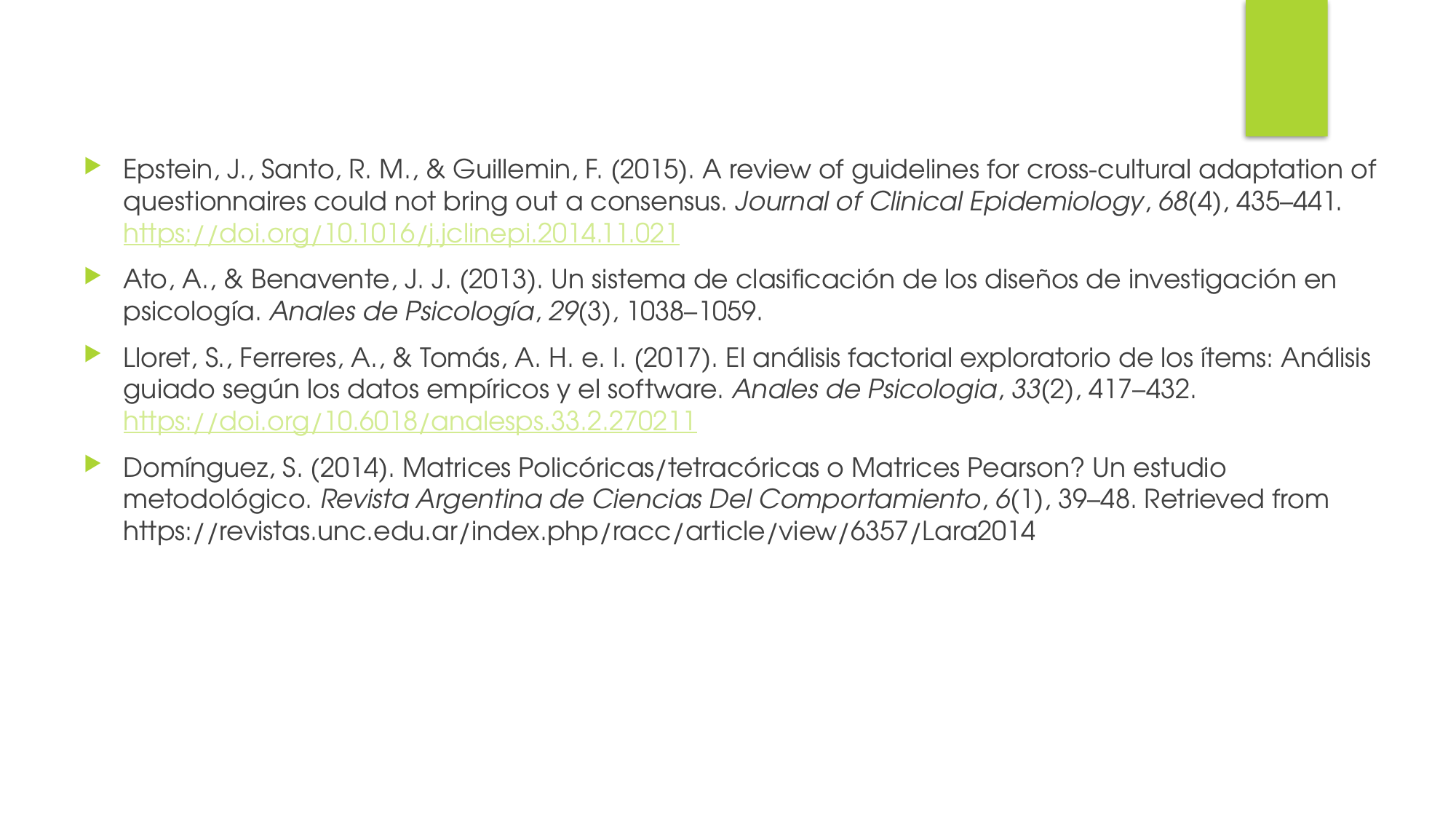

Epstein, J., Santo, R. M., & Guillemin, F. (2015). A review of guidelines for cross-cultural adaptation of questionnaires could not bring out a consensus. Journal of Clinical Epidemiology, 68(4), 435–441. https://doi.org/10.1016/j.jclinepi.2014.11.021
Ato, A., & Benavente, J. J. (2013). Un sistema de clasificación de los diseños de investigación en psicología. Anales de Psicología, 29(3), 1038–1059.
Lloret, S., Ferreres, A., & Tomás, A. H. e. I. (2017). El análisis factorial exploratorio de los ítems: Análisis guiado según los datos empíricos y el software. Anales de Psicologia, 33(2), 417–432. https://doi.org/10.6018/analesps.33.2.270211
Domínguez, S. (2014). Matrices Policóricas/tetracóricas o Matrices Pearson? Un estudio metodológico. Revista Argentina de Ciencias Del Comportamiento, 6(1), 39–48. Retrieved from https://revistas.unc.edu.ar/index.php/racc/article/view/6357/Lara2014